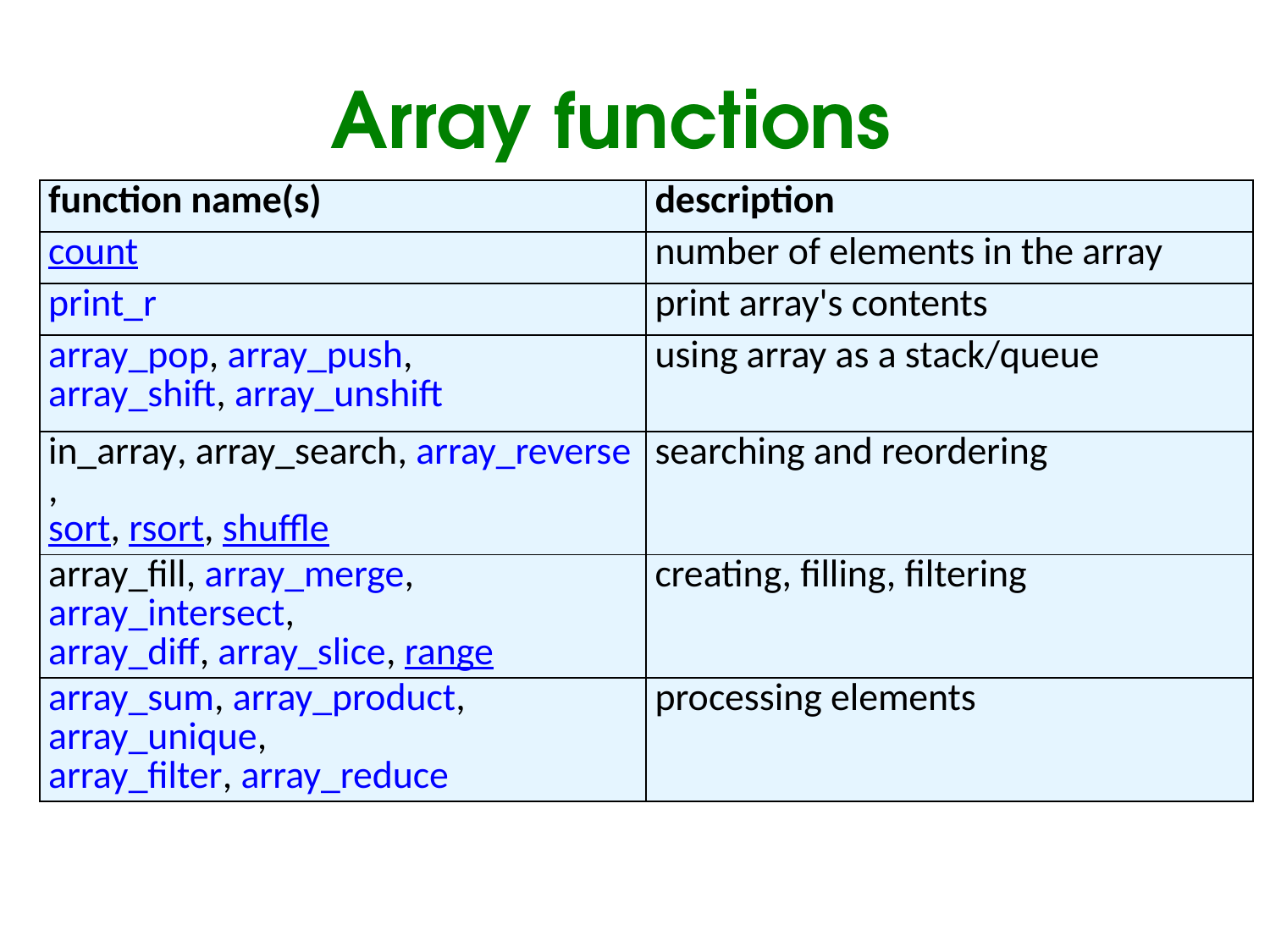

# Array functions
| function name(s) | description |
| --- | --- |
| count | number of elements in the array |
| print\_r | print array's contents |
| array\_pop, array\_push,  array\_shift, array\_unshift | using array as a stack/queue |
| in\_array, array\_search, array\_reverse,  sort, rsort, shuffle | searching and reordering |
| array\_fill, array\_merge, array\_intersect,  array\_diff, array\_slice, range | creating, filling, filtering |
| array\_sum, array\_product, array\_unique,  array\_filter, array\_reduce | processing elements |